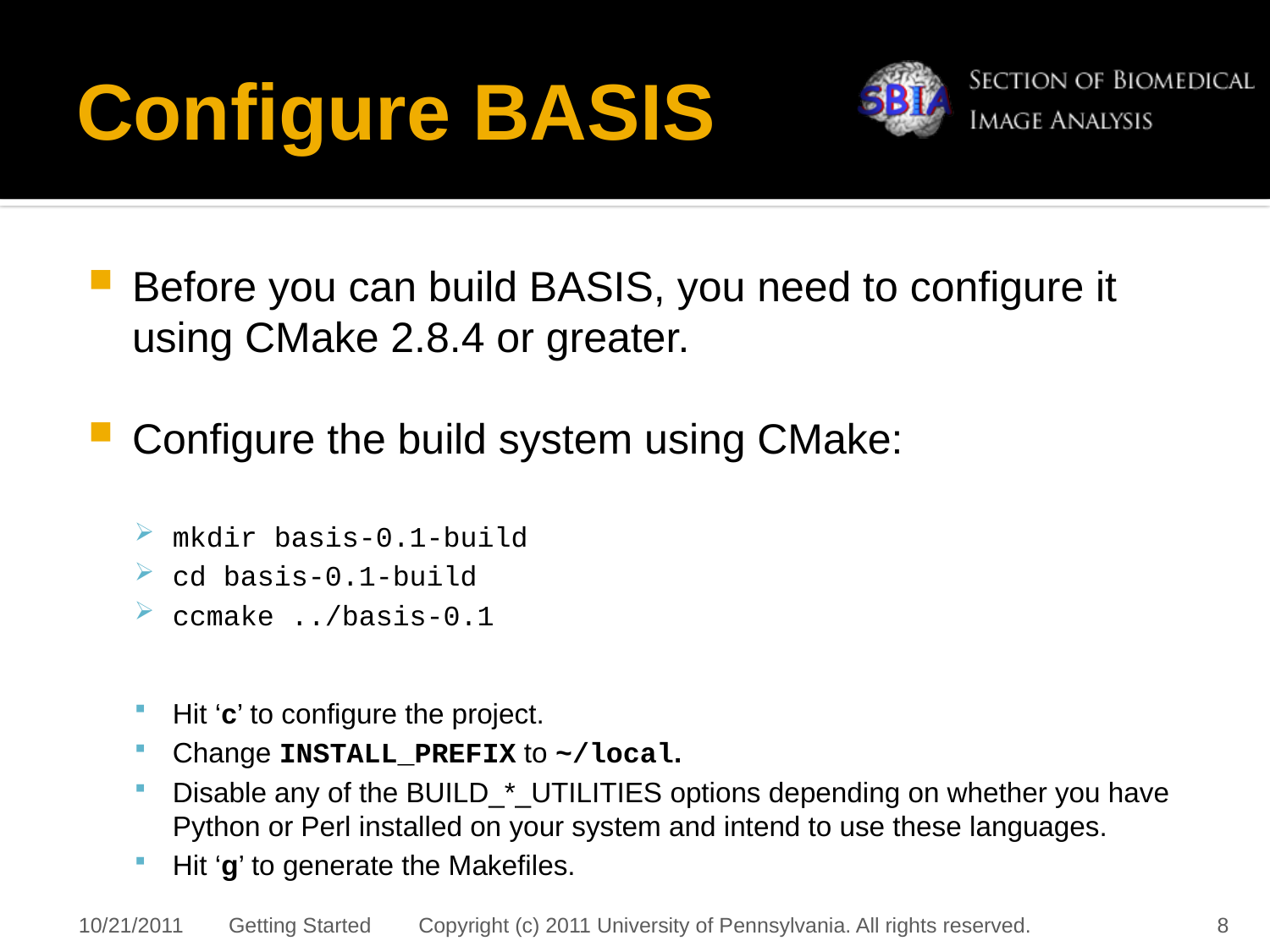

# Configure BASIS
Before you can build BASIS, you need to configure it using CMake 2.8.4 or greater.

Configure the build system using CMake:

mkdir basis-0.1-build
cd basis-0.1-build
ccmake ../basis-0.1

Hit ‘c’ to configure the project.
Change INSTALL_PREFIX to ~/local.
Disable any of the BUILD_*_UTILITIES options depending on whether you have Python or Perl installed on your system and intend to use these languages.
Hit ‘g’ to generate the Makefiles.

10/21/2011
Getting Started        Copyright (c) 2011 University of Pennsylvania. All rights reserved.
8